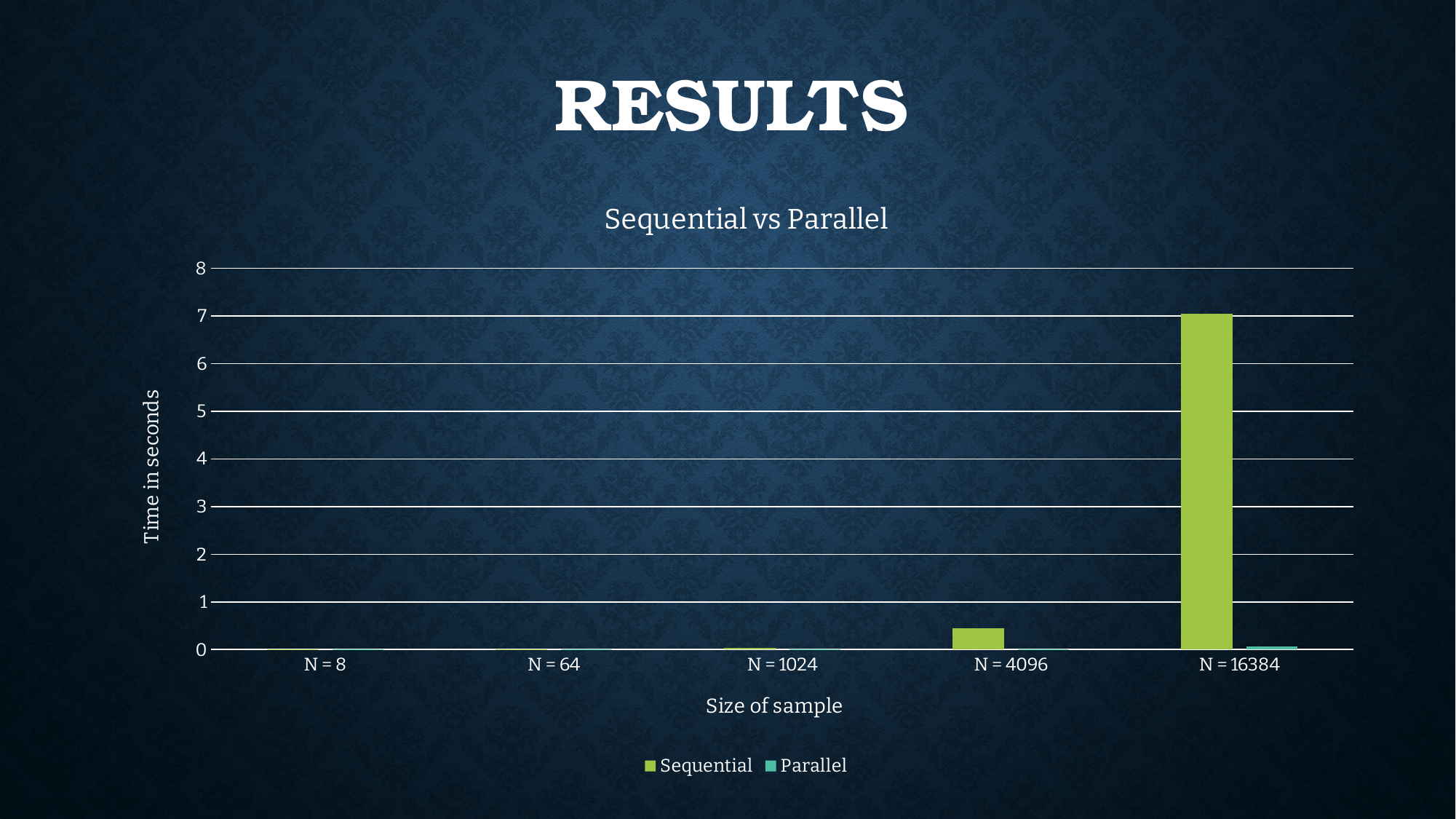

# Results

### Chart: Sequential vs Parallel

| Category | Sequential | Parallel |
|---|---|---|
| N = 8 | 4.6e-05 | 5.4e-05 |
| N = 64 | 0.000232 | 6.7e-05 |
| N = 1024 | 0.029606 | 0.000391 |
| N = 4096 | 0.444939 | 0.005675 |
| N = 16384 | 7.050264 | 0.071399 |